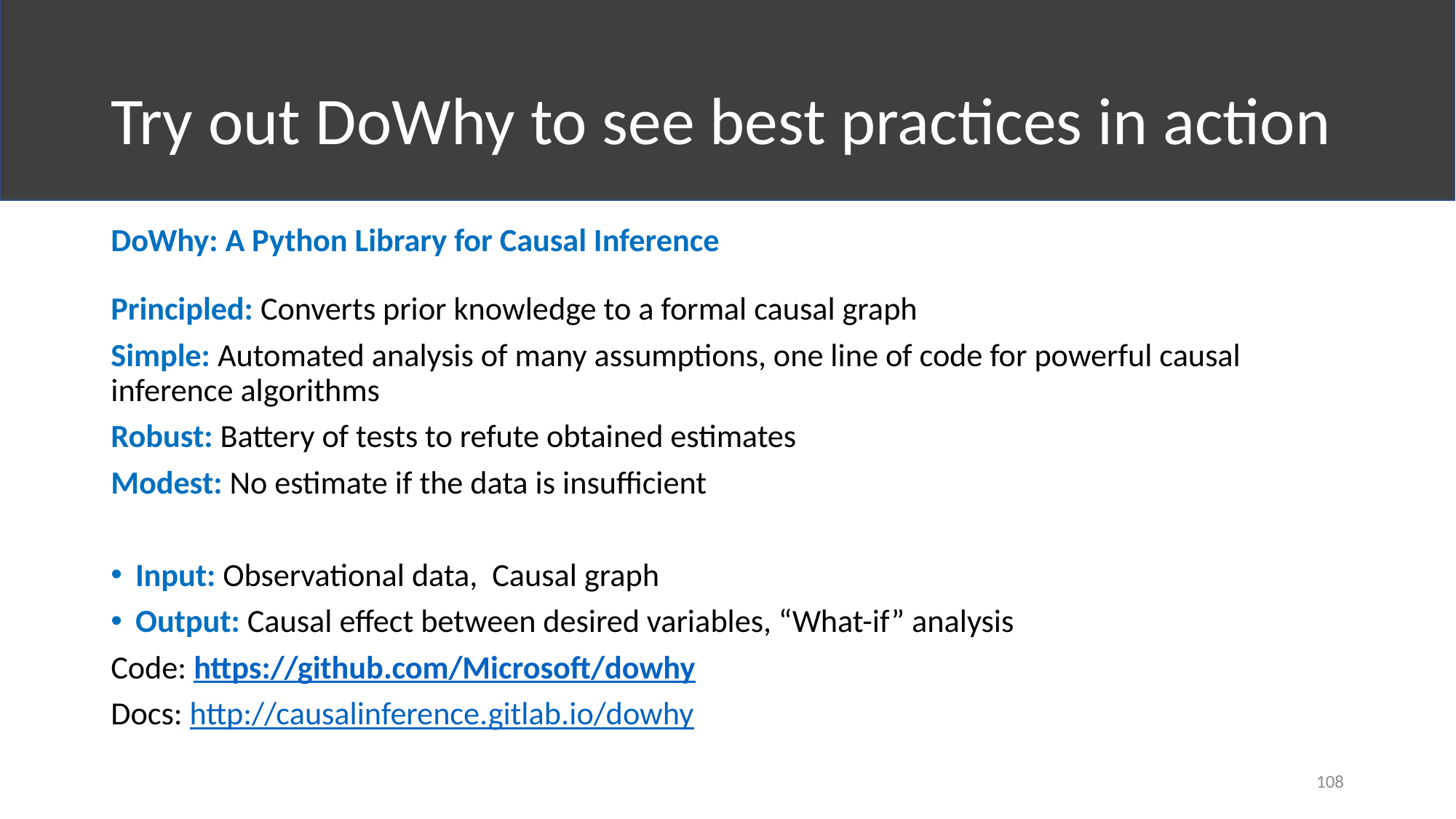

# Try out DoWhy to see best practices in action
DoWhy: A Python Library for Causal Inference

Principled: Converts prior knowledge to a formal causal graph
Simple: Automated analysis of many assumptions, one line of code for powerful causal inference algorithms
Robust: Battery of tests to refute obtained estimates
Modest: No estimate if the data is insufficient

Input: Observational data,  Causal graph
Output: Causal effect between desired variables, “What-if” analysis
Code: https://github.com/Microsoft/dowhy
Docs: http://causalinference.gitlab.io/dowhy

108